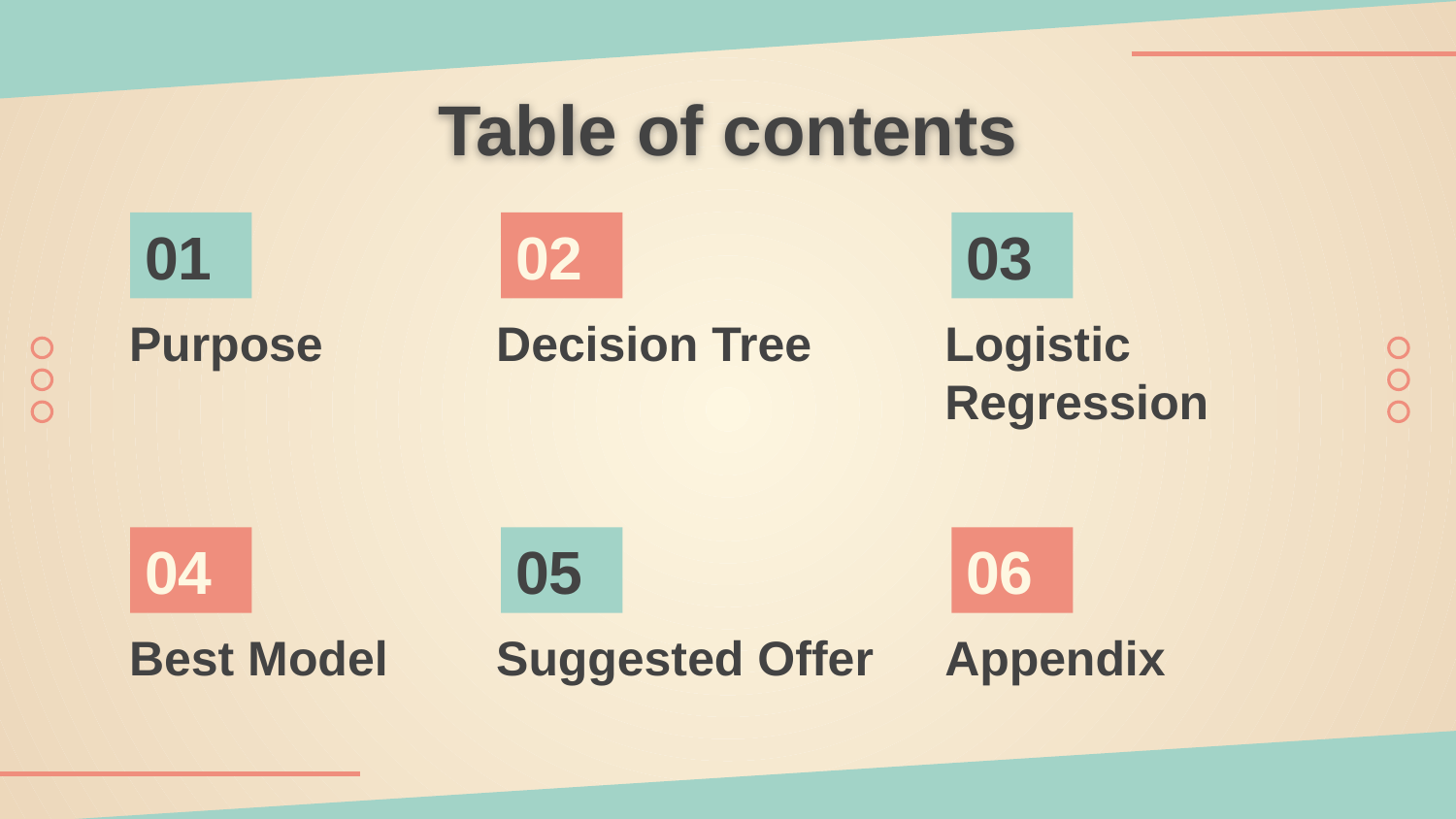

# Table of contents
01
02
03
Purpose
Decision Tree
Logistic Regression
04
05
06
Best Model
Suggested Offer
Appendix